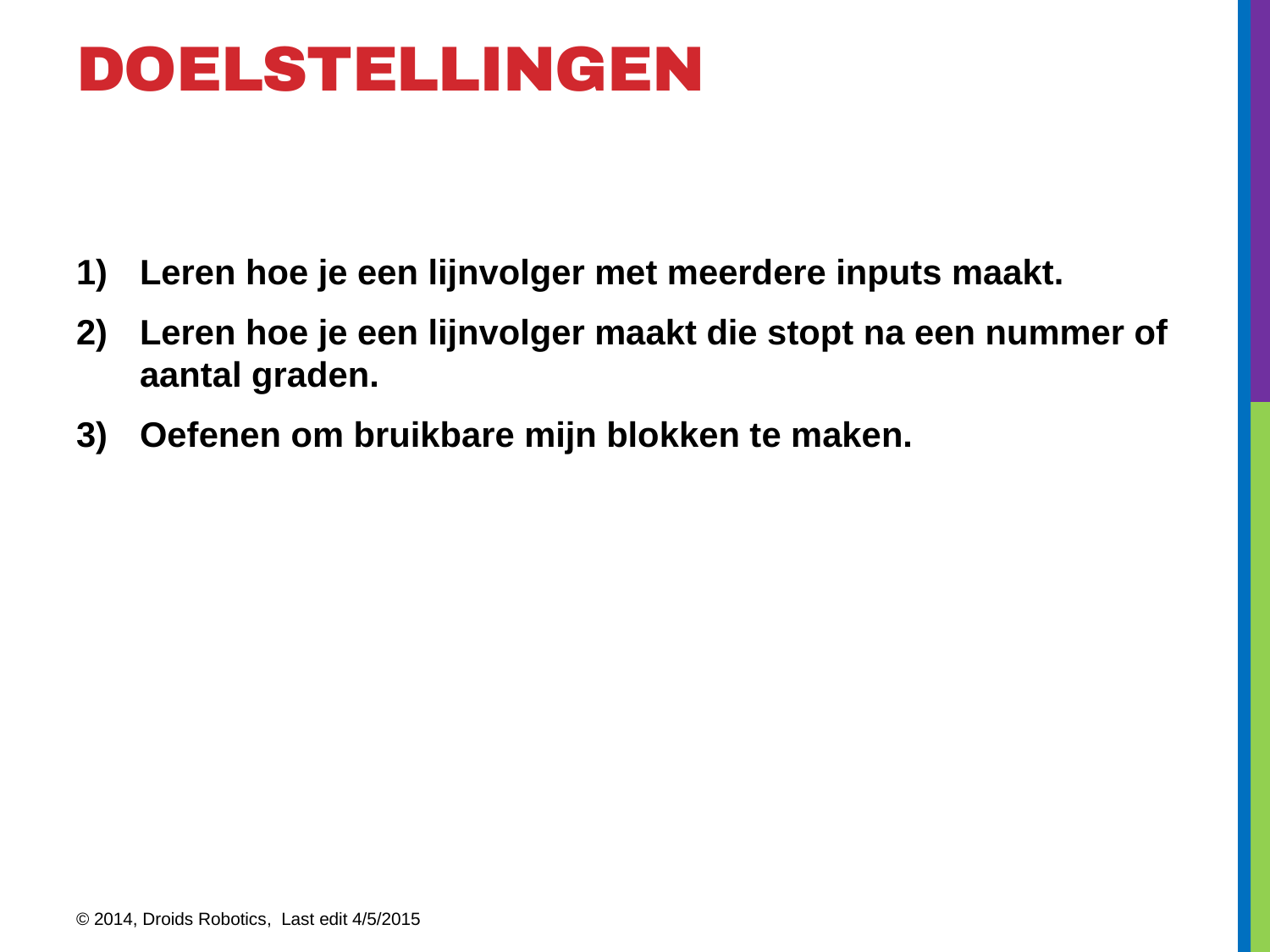

# doelstellingen
Leren hoe je een lijnvolger met meerdere inputs maakt.
Leren hoe je een lijnvolger maakt die stopt na een nummer of aantal graden.
Oefenen om bruikbare mijn blokken te maken.
© 2014, Droids Robotics,  Last edit 4/5/2015